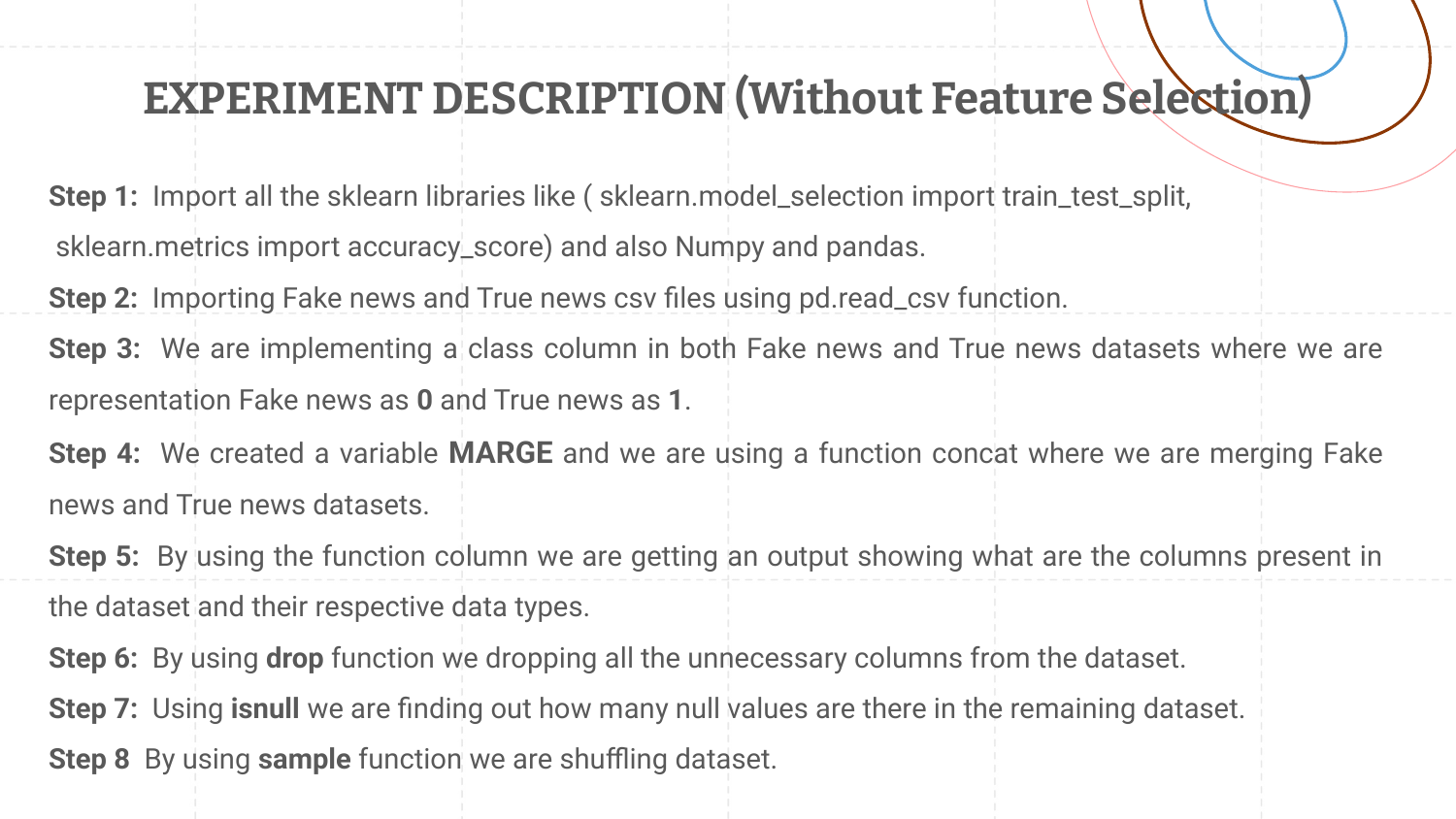

# EXPERIMENT DESCRIPTION (Without Feature Selection)
Step 1:  Import all the sklearn libraries like ( sklearn.model_selection import train_test_split,
 sklearn.metrics import accuracy_score) and also Numpy and pandas.
Step 2:  Importing Fake news and True news csv files using pd.read_csv function.
Step 3:  We are implementing a class column in both Fake news and True news datasets where we are representation Fake news as 0 and True news as 1.
Step 4:  We created a variable MARGE and we are using a function concat where we are merging Fake news and True news datasets.
Step 5:  By using the function column we are getting an output showing what are the columns present in the dataset and their respective data types.
Step 6:  By using drop function we dropping all the unnecessary columns from the dataset.
Step 7:  Using isnull we are finding out how many null values are there in the remaining dataset.
Step 8  By using sample function we are shuffling dataset.